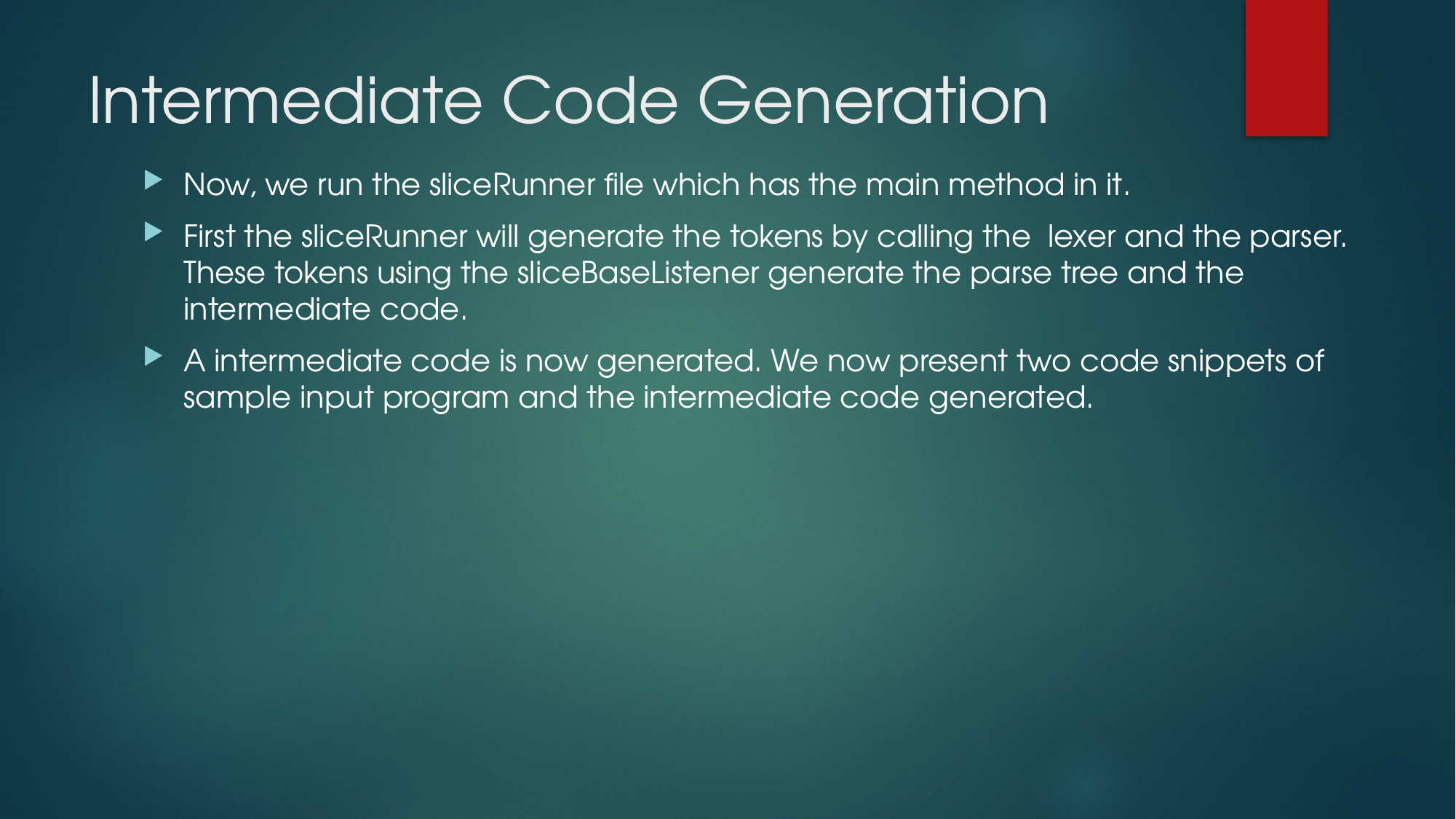

# Intermediate Code Generation
Now, we run the sliceRunner file which has the main method in it.
First the sliceRunner will generate the tokens by calling the  lexer and the parser. These tokens using the sliceBaseListener generate the parse tree and the intermediate code.
A intermediate code is now generated. We now present two code snippets of sample input program and the intermediate code generated.